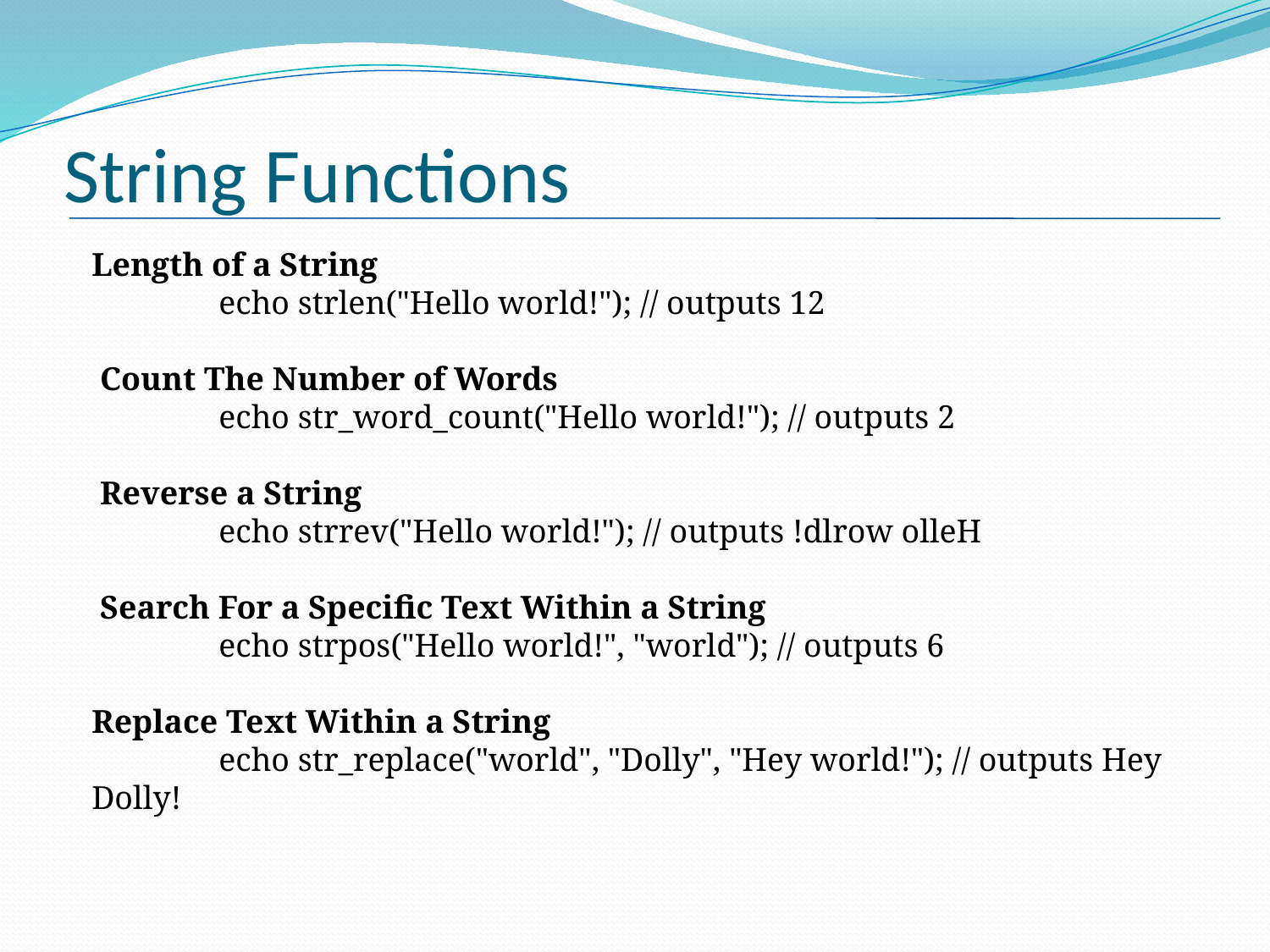

# String Functions

Length of a String
	echo strlen("Hello world!"); // outputs 12
 Count The Number of Words
	echo str_word_count("Hello world!"); // outputs 2
 Reverse a String
	echo strrev("Hello world!"); // outputs !dlrow olleH
 Search For a Specific Text Within a String
	echo strpos("Hello world!", "world"); // outputs 6

Replace Text Within a String
	echo str_replace("world", "Dolly", "Hey world!"); // outputs Hey Dolly!